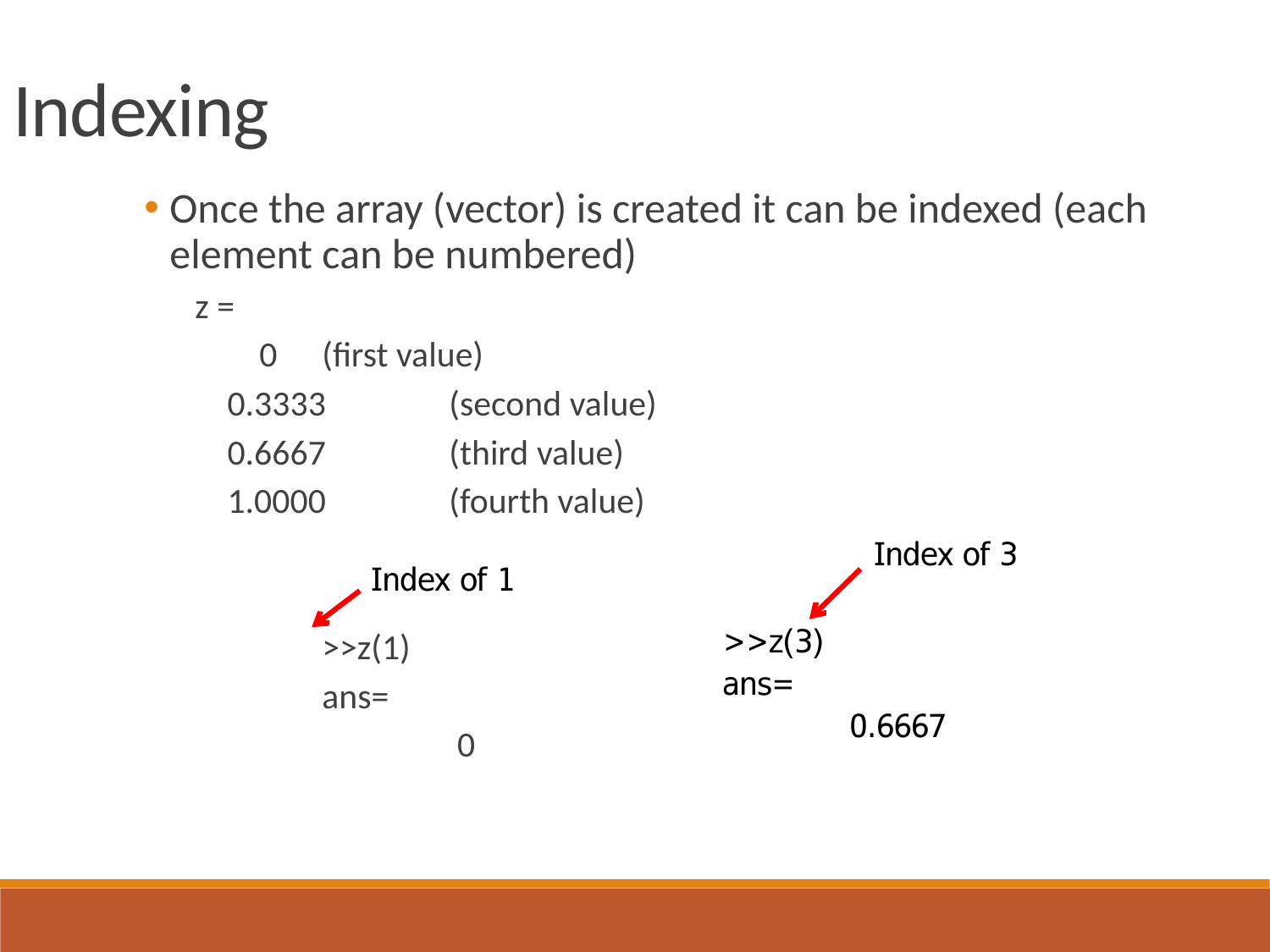

Indexing
Once the array (vector) is created it can be indexed (each element can be numbered)
z =
        0	(first value)
    0.3333	(second value)
    0.6667	(third value)
    1.0000	(fourth value)

	>>z(1)
	ans=
		 0

Index of 3
Index of 1
>>z(3)
ans=
	0.6667